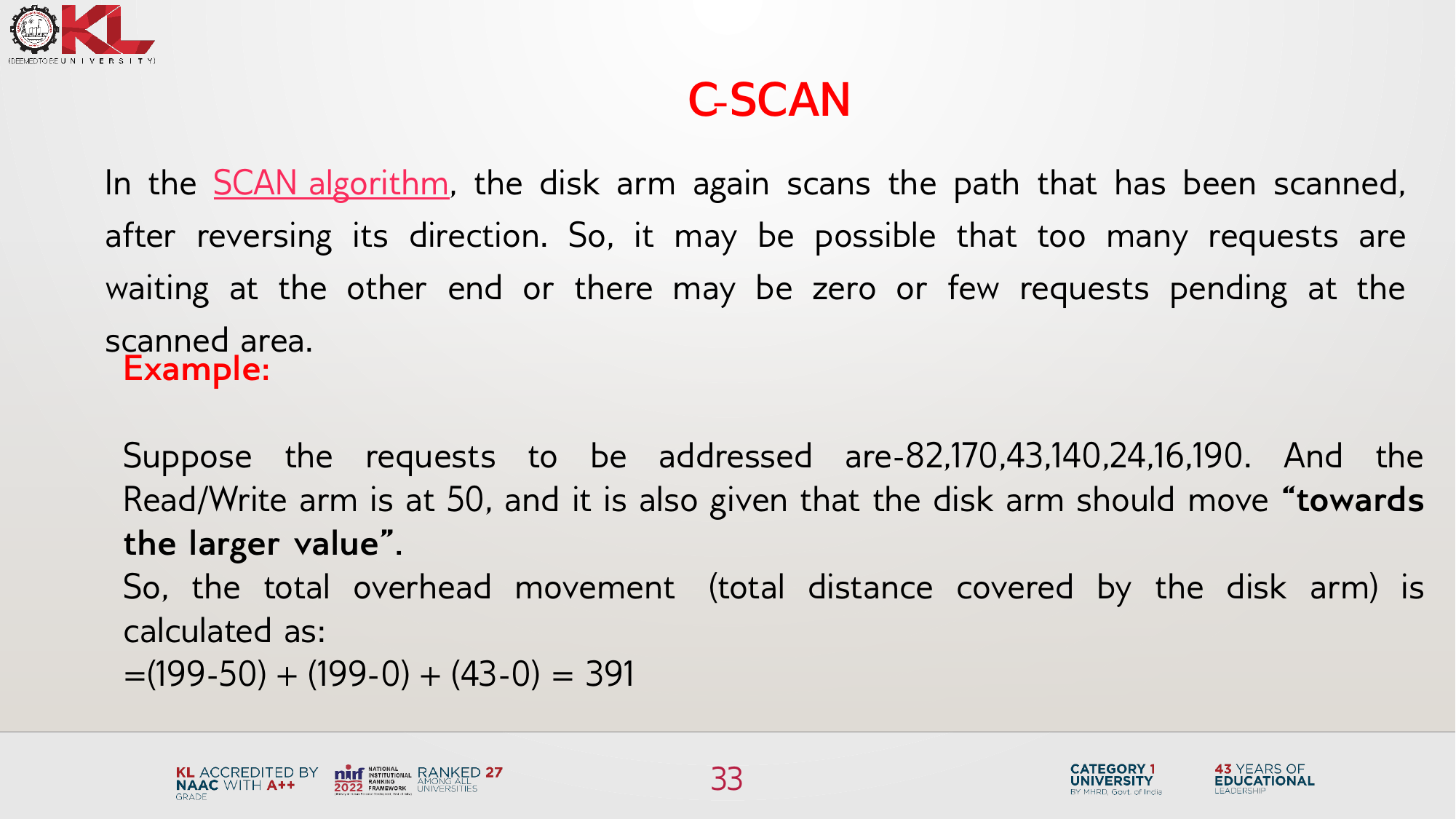

# C-SCAN
In the SCAN algorithm, the disk arm again scans the path that has been scanned, after reversing its direction. So, it may be possible that too many requests are waiting at the other end or there may be zero or few requests pending at the scanned area.

Example:

Suppose the requests to be addressed are-82,170,43,140,24,16,190. And the Read/Write arm is at 50, and it is also given that the disk arm should move “towards the larger value”.
So, the total overhead movement  (total distance covered by the disk arm) is calculated as:
=(199-50) + (199-0) + (43-0) = 391
33